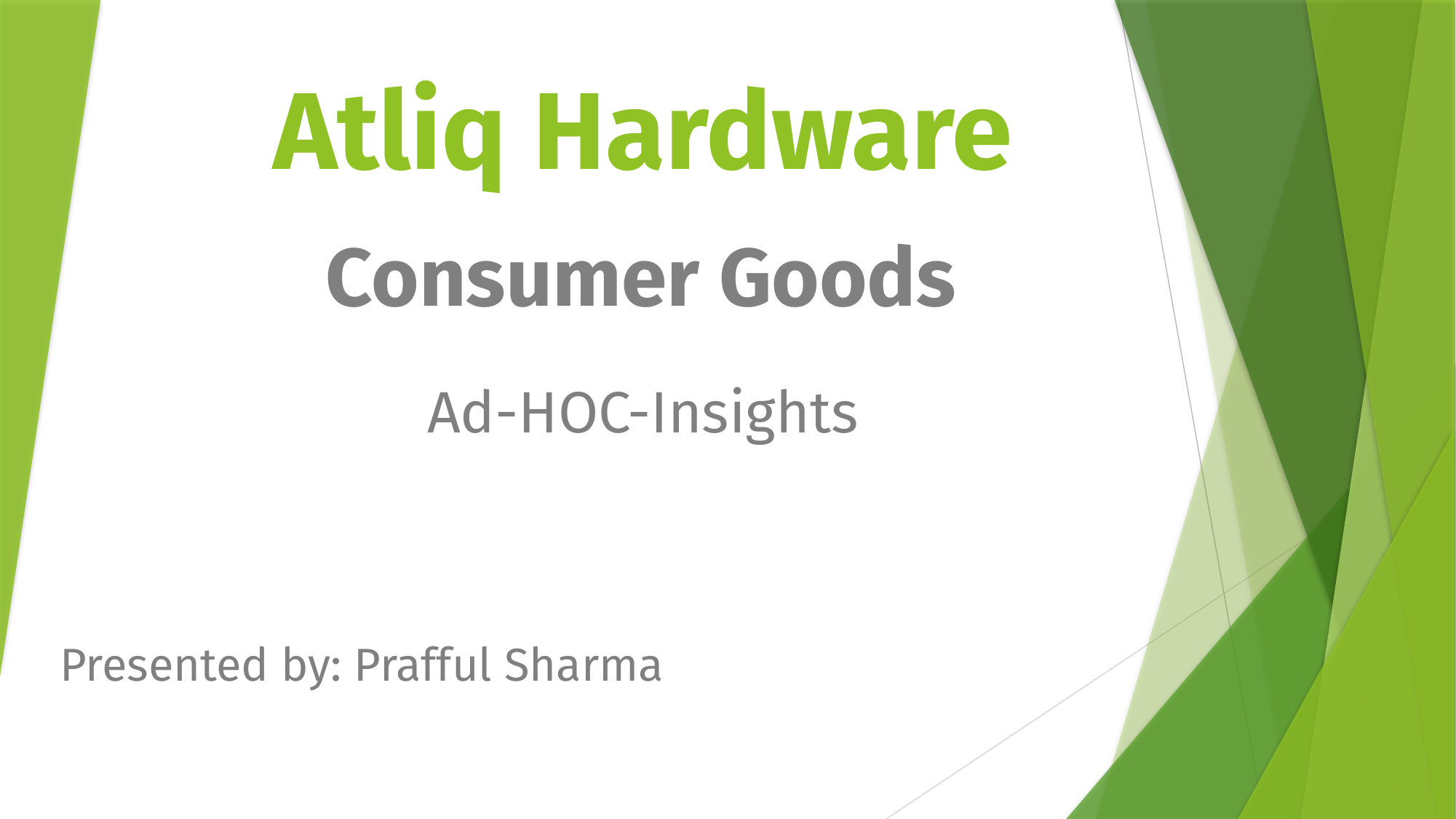

# Atliq Hardware
Consumer Goods
Ad-HOC-Insights
Presented by: Prafful Sharma